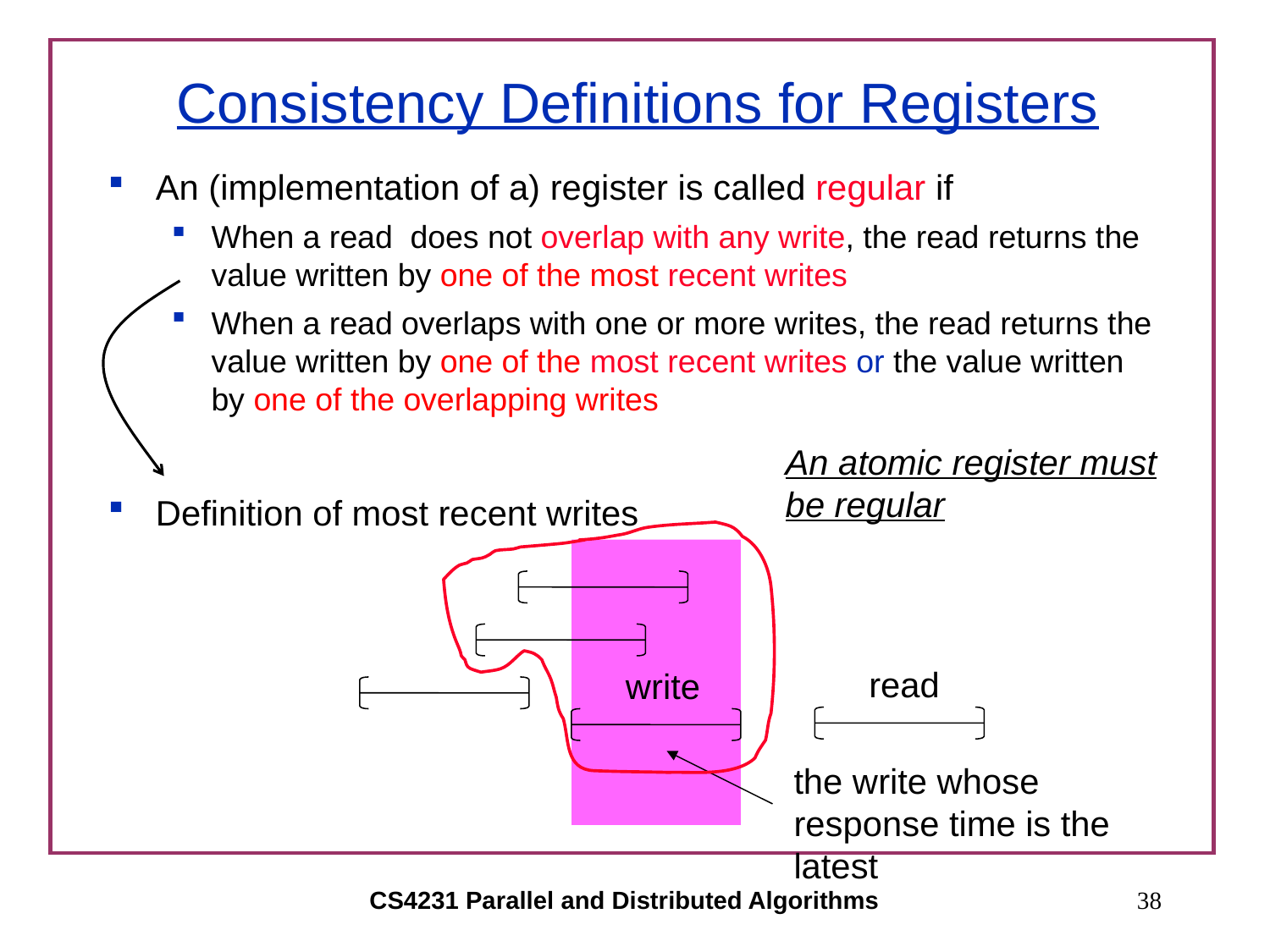

# Consistency Definitions for Registers
An (implementation of a) register is called regular if
When a read  does not overlap with any write, the read returns the value written by one of the most recent writes
When a read overlaps with one or more writes, the read returns the value written by one of the most recent writes or the value written by one of the overlapping writes

Definition of most recent writes

An atomic register must be regular

read
write

the write whose response time is the latest
CS4231 Parallel and Distributed Algorithms
38